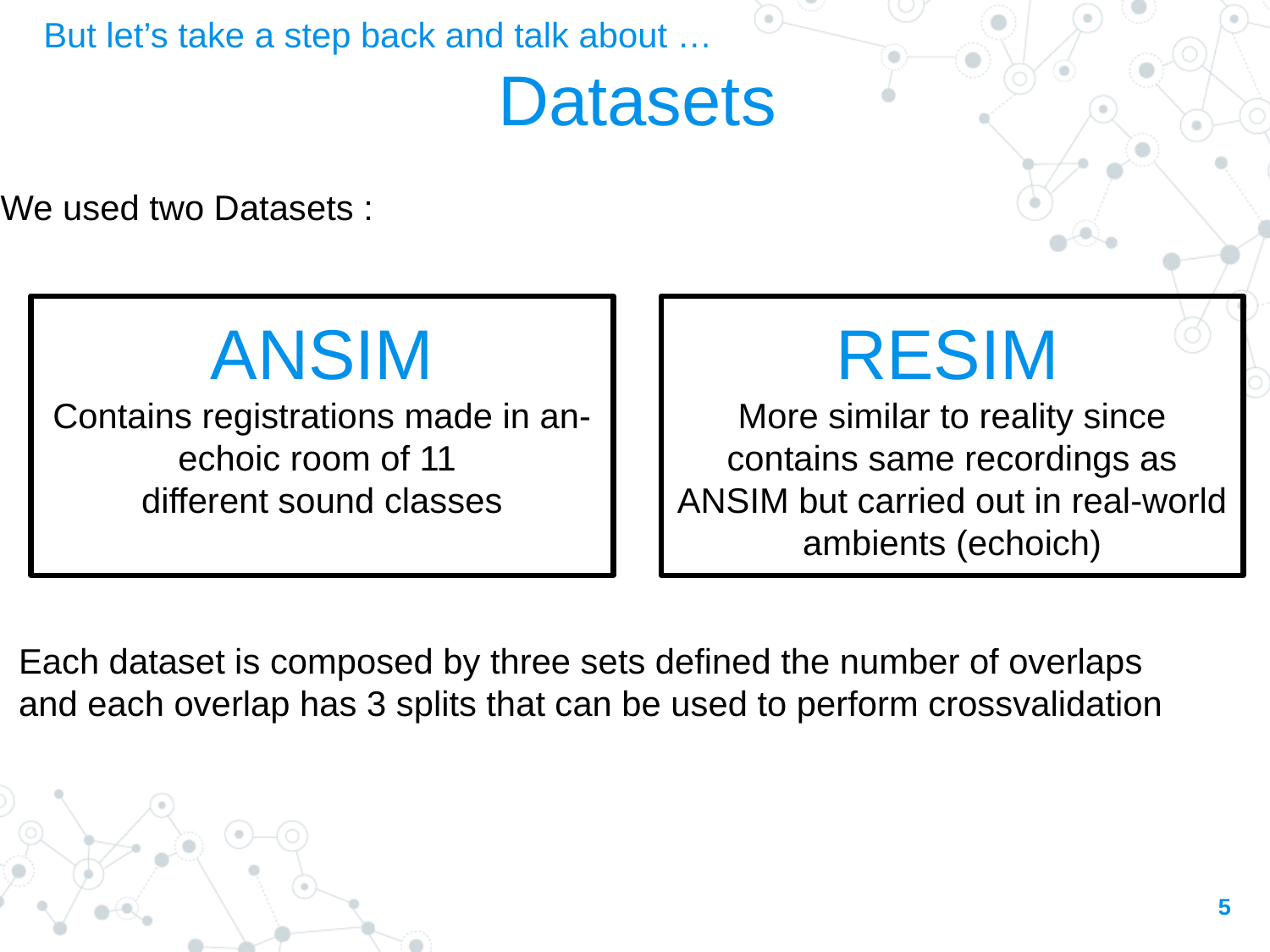

But let’s take a step back and talk about …
Datasets
We used two Datasets :

ANSIM
Contains registrations made in an-echoic room of 11
different sound classes
RESIM
More similar to reality since contains same recordings as ANSIM but carried out in real-world ambients (echoich)
Each dataset is composed by three sets defined the number of overlaps
and each overlap has 3 splits that can be used to perform crossvalidation

5